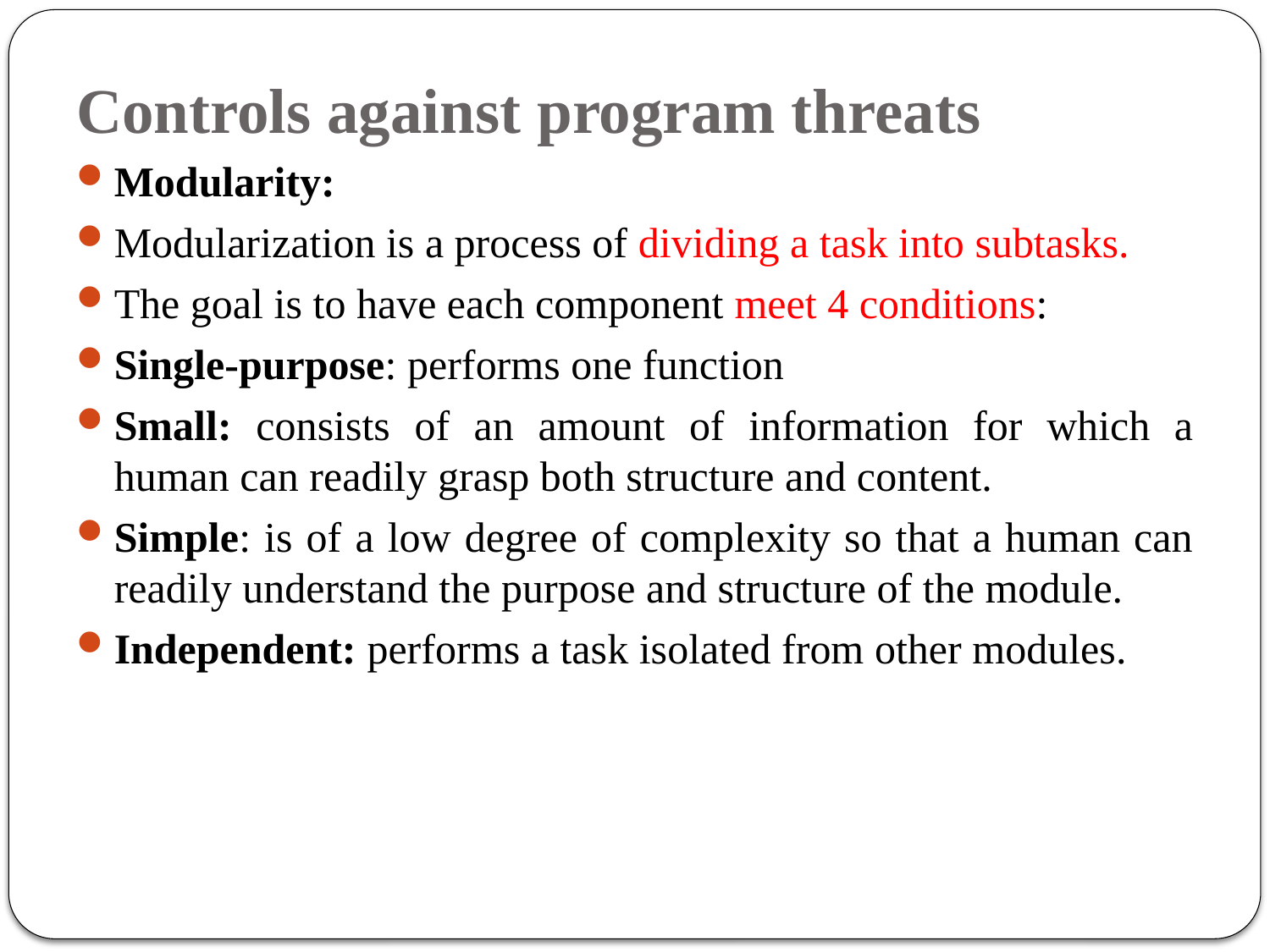

# Controls against program threats
Modularity:
Modularization is a process of dividing a task into subtasks.
The goal is to have each component meet 4 conditions:
Single-purpose: performs one function
Small: consists of an amount of information for which a human can readily grasp both structure and content.
Simple: is of a low degree of complexity so that a human can readily understand the purpose and structure of the module.
Independent: performs a task isolated from other modules.